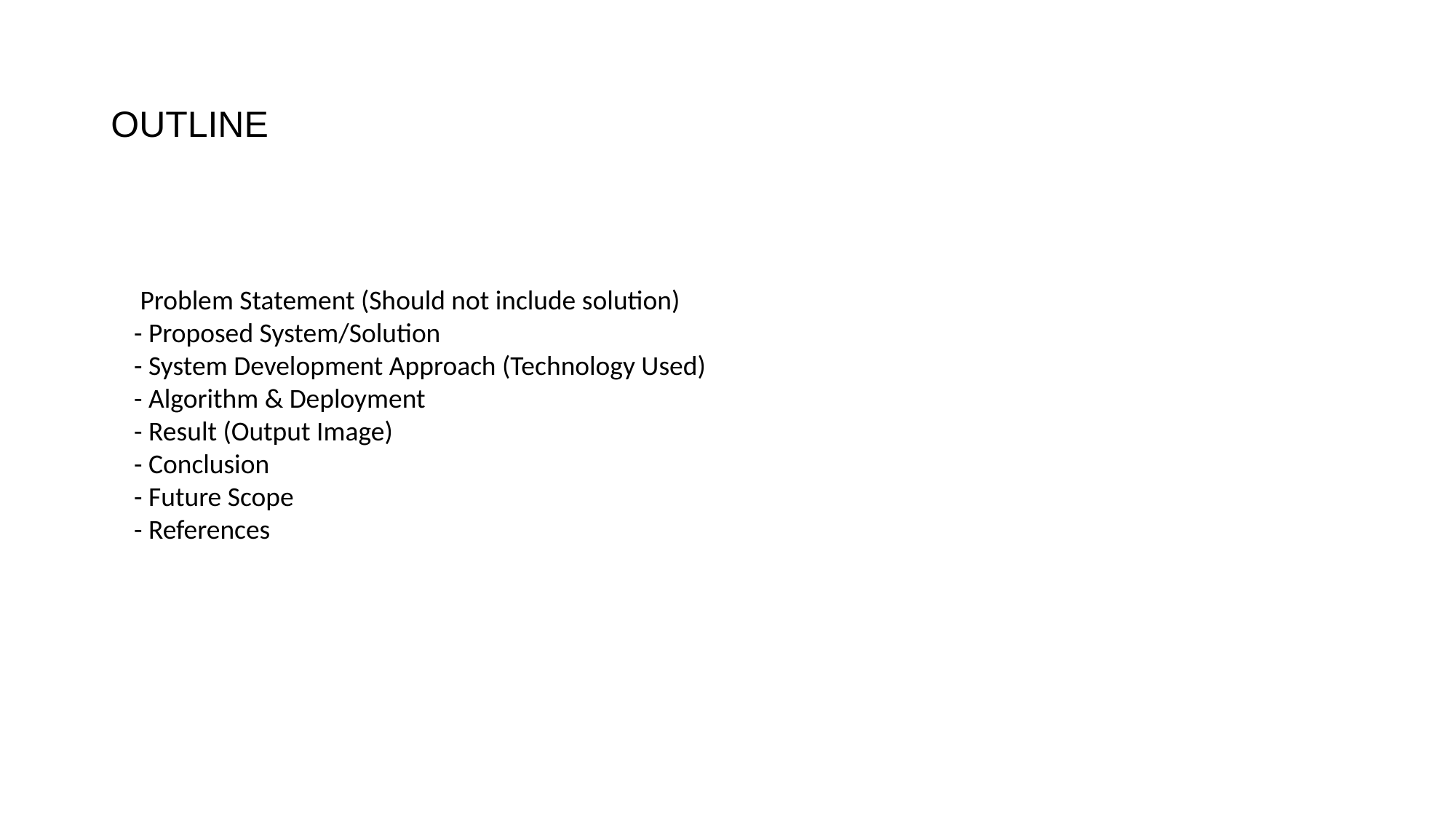

# OUTLINE

 Problem Statement (Should not include solution)
- Proposed System/Solution
- System Development Approach (Technology Used)
- Algorithm & Deployment
- Result (Output Image)
- Conclusion
- Future Scope
- References